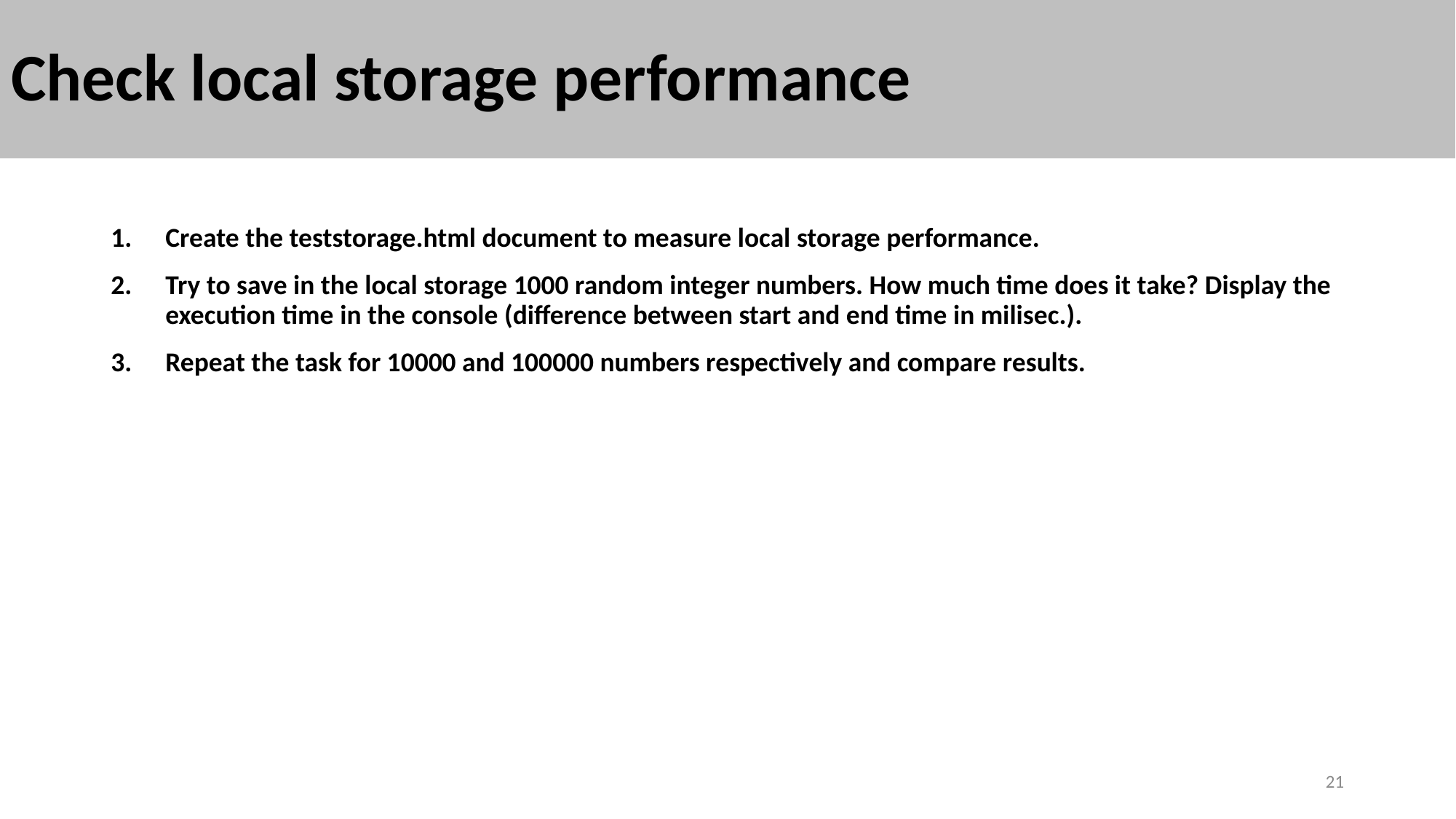

# Check local storage performance
Create the teststorage.html document to measure local storage performance.
Try to save in the local storage 1000 random integer numbers. How much time does it take? Display the execution time in the console (difference between start and end time in milisec.).
Repeat the task for 10000 and 100000 numbers respectively and compare results.
21